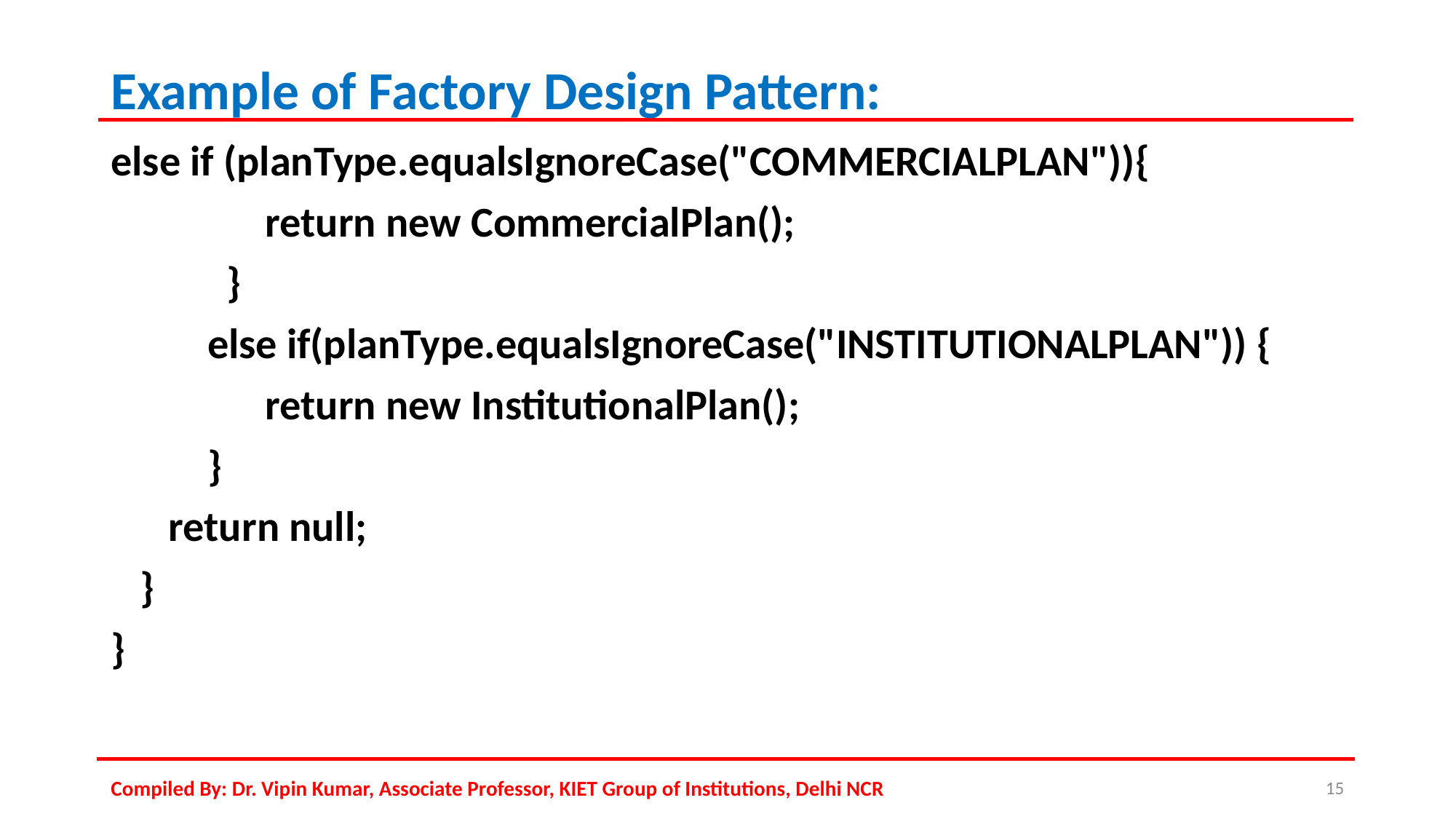

# Example of Factory Design Pattern:
else if (planType.equalsIgnoreCase("COMMERCIALPLAN")){
                return new CommercialPlan();
            }
          else if(planType.equalsIgnoreCase("INSTITUTIONALPLAN")) {
                return new InstitutionalPlan();
          }
      return null;
   }
}
Compiled By: Dr. Vipin Kumar, Associate Professor, KIET Group of Institutions, Delhi NCR
15